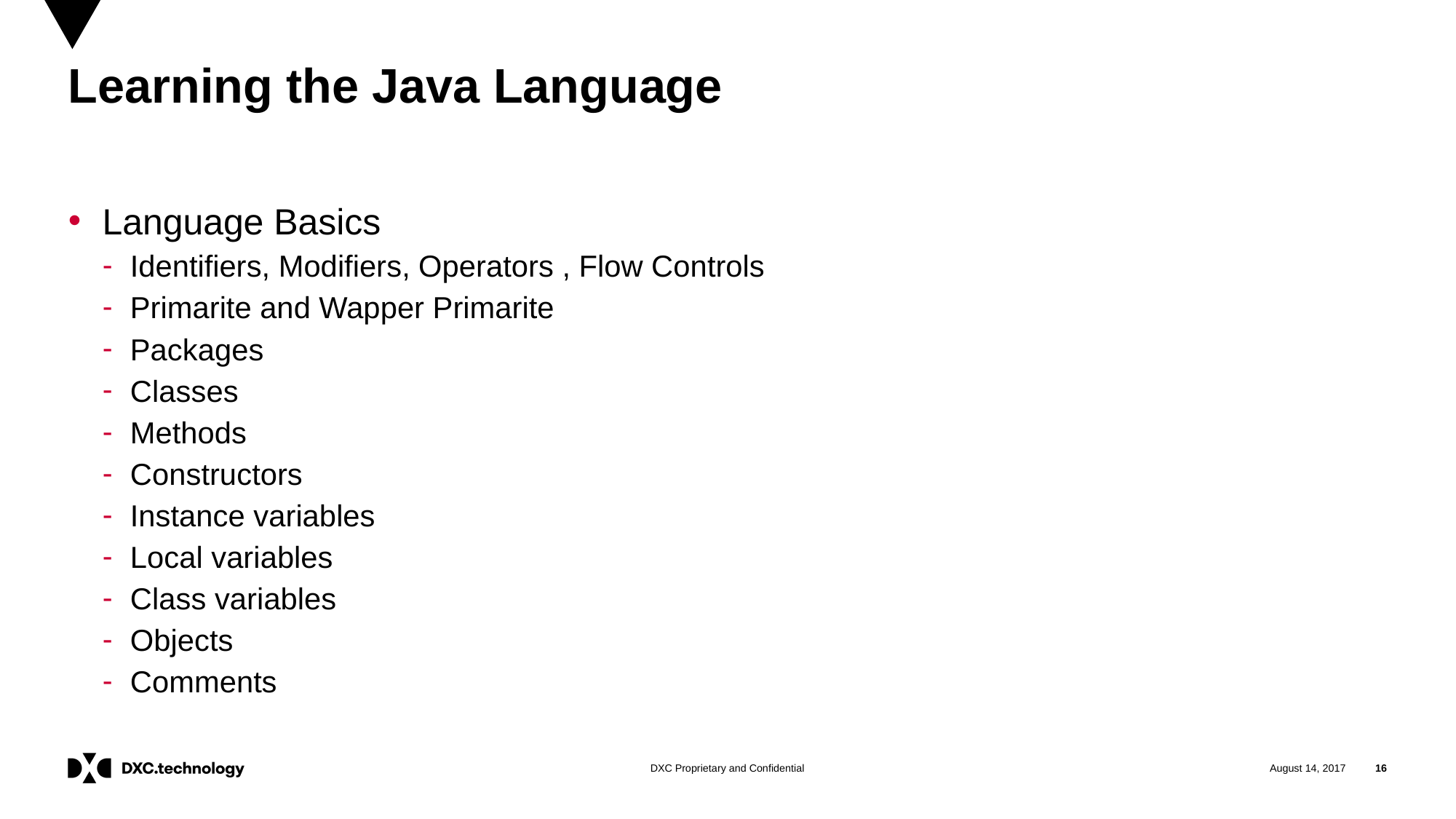

# Learning the Java Language
Language Basics
Identifiers, Modifiers, Operators , Flow Controls
Primarite and Wapper Primarite
Packages
Classes
Methods
Constructors
Instance variables
Local variables
Class variables
Objects
Comments